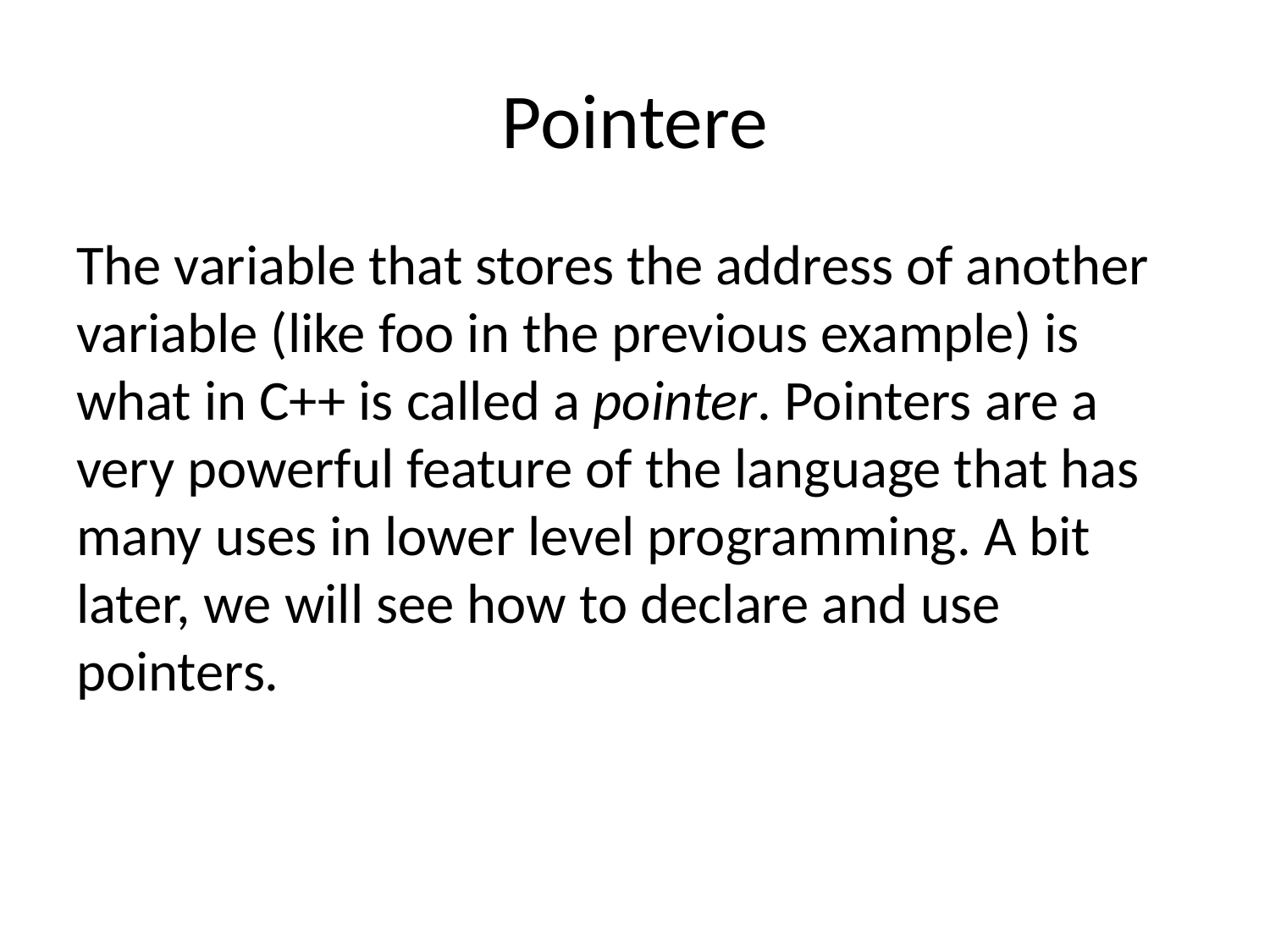

# Pointere
The variable that stores the address of another variable (like foo in the previous example) is what in C++ is called a pointer. Pointers are a very powerful feature of the language that has many uses in lower level programming. A bit later, we will see how to declare and use pointers.